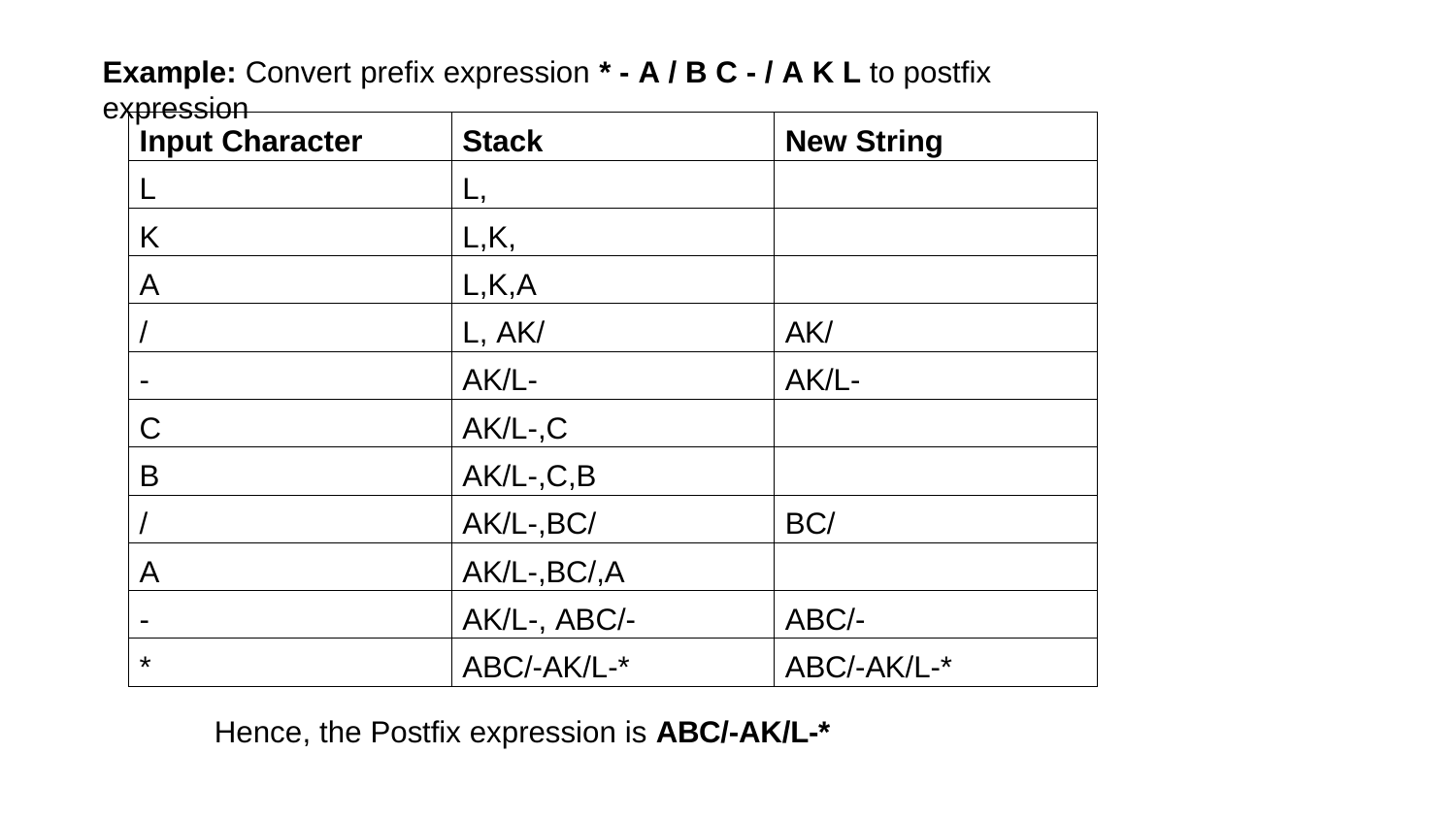

# Example: Convert prefix expression * - A / B C - / A K L to postfix expression
| Input Character | Stack | New String |
| --- | --- | --- |
| L | L, |  |
| K | L,K, |  |
| A | L,K,A |  |
| / | L, AK/ | AK/ |
| - | AK/L- | AK/L- |
| C | AK/L-,C |  |
| B | AK/L-,C,B |  |
| / | AK/L-,BC/ | BC/ |
| A | AK/L-,BC/,A |  |
| - | AK/L-, ABC/- | ABC/- |
| \* | ABC/-AK/L-\* | ABC/-AK/L-\* |
Hence, the Postfix expression is ABC/-AK/L-*